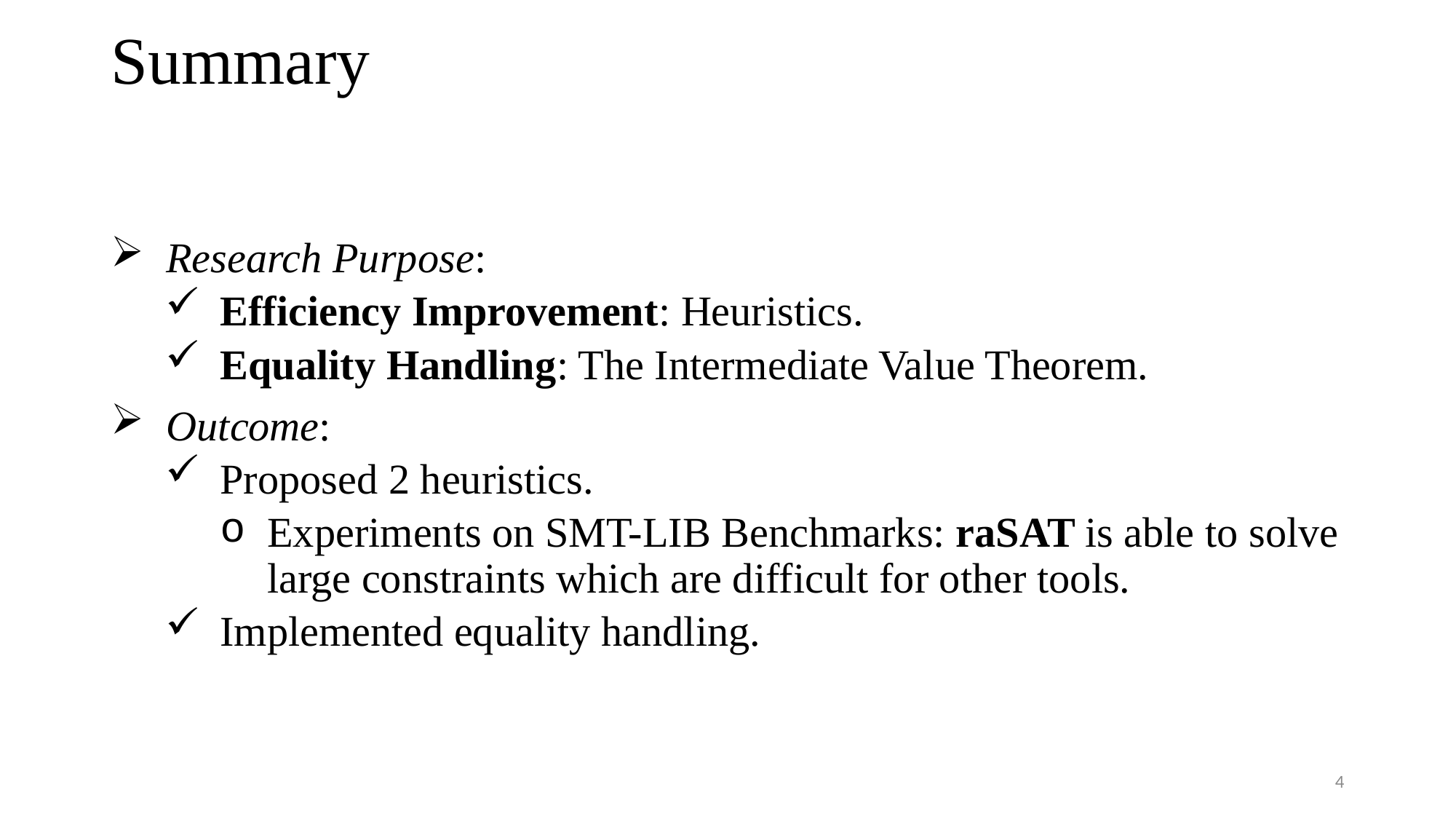

# Summary
Research Purpose:
Efficiency Improvement: Heuristics.
Equality Handling: The Intermediate Value Theorem.
Outcome:
Proposed 2 heuristics.
Experiments on SMT-LIB Benchmarks: raSAT is able to solve large constraints which are difficult for other tools.
Implemented equality handling.
4